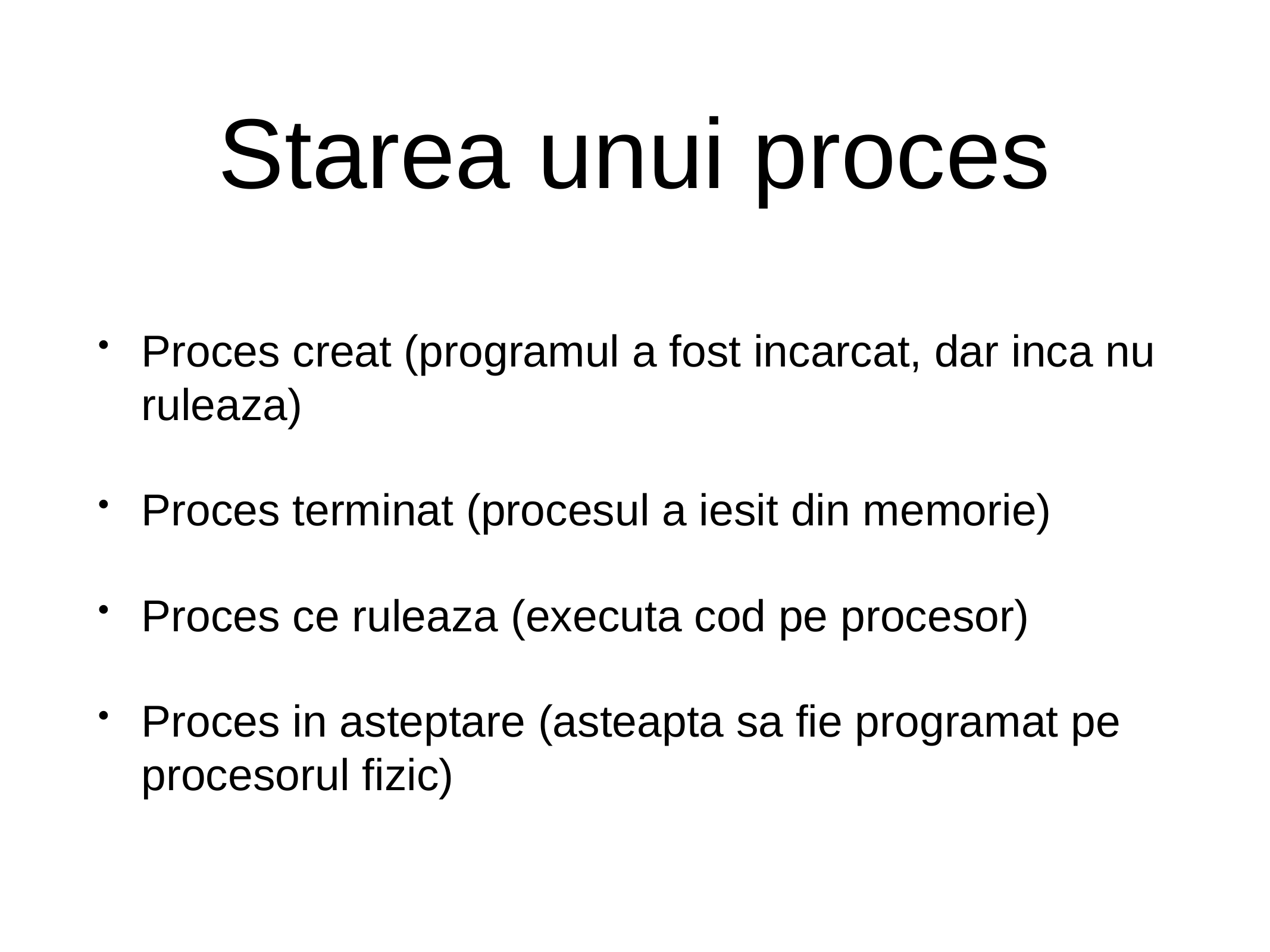

# Starea unui proces
Proces creat (programul a fost incarcat, dar inca nu ruleaza)
Proces terminat (procesul a iesit din memorie)
Proces ce ruleaza (executa cod pe procesor)
Proces in asteptare (asteapta sa fie programat pe procesorul fizic)